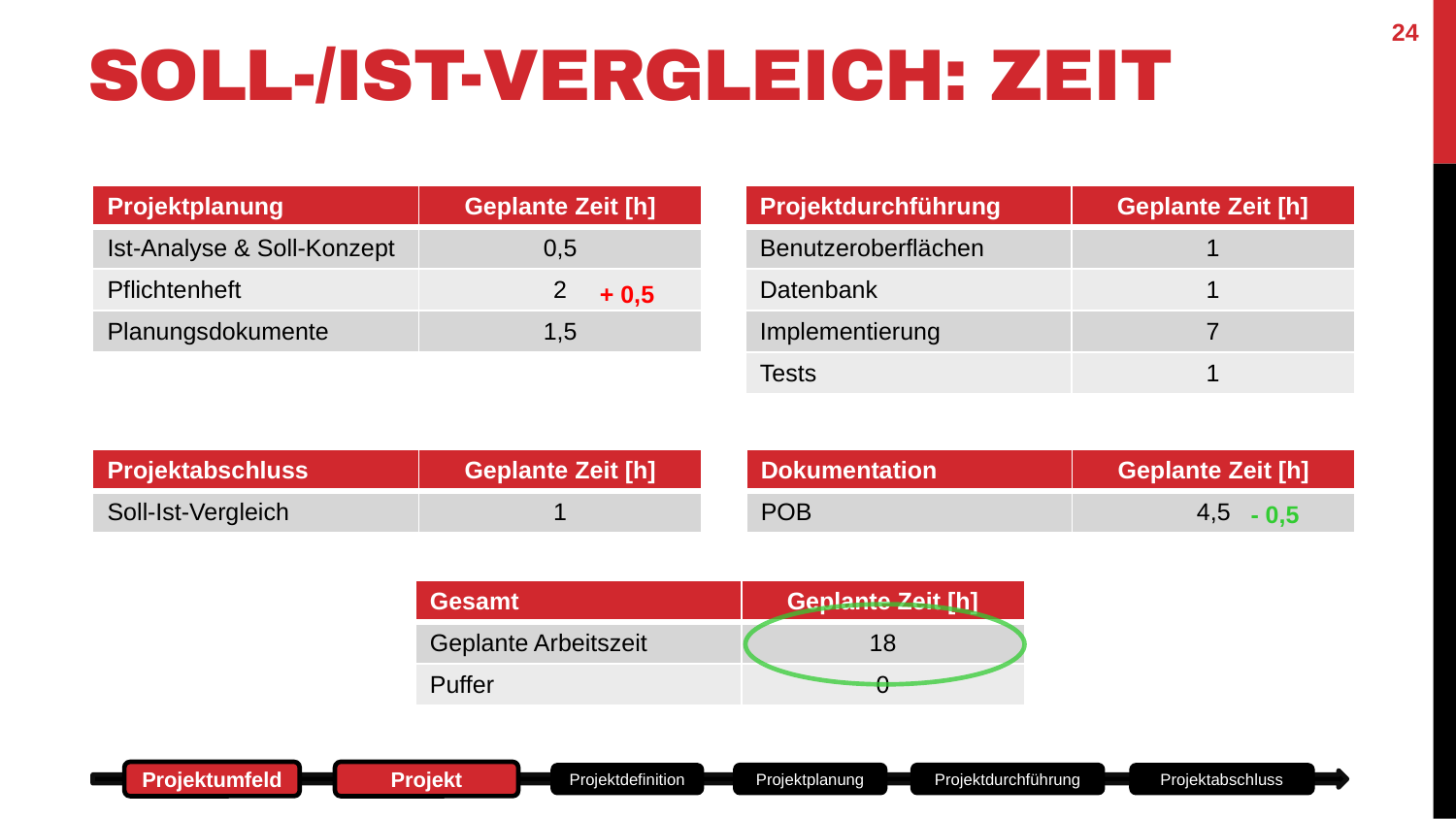

24
# Soll-/Ist-Vergleich: Zeit
| Projektplanung | Geplante Zeit [h] |
| --- | --- |
| Ist-Analyse & Soll-Konzept | 0,5 |
| Pflichtenheft | 2 |
| Planungsdokumente | 1,5 |
| Projektdurchführung | Geplante Zeit [h] |
| --- | --- |
| Benutzeroberflächen | 1 |
| Datenbank | 1 |
| Implementierung | 7 |
| Tests | 1 |
+ 0,5
| Projektabschluss | Geplante Zeit [h] |
| --- | --- |
| Soll-Ist-Vergleich | 1 |
| Dokumentation | Geplante Zeit [h] |
| --- | --- |
| POB | 4,5 |
- 0,5
| Gesamt | Geplante Zeit [h] |
| --- | --- |
| Geplante Arbeitszeit | 18 |
| Puffer | 0 |

Projektumfeld
Projekt
Projektplanung
Projektdurchführung
Projektdefinition
Projektabschluss